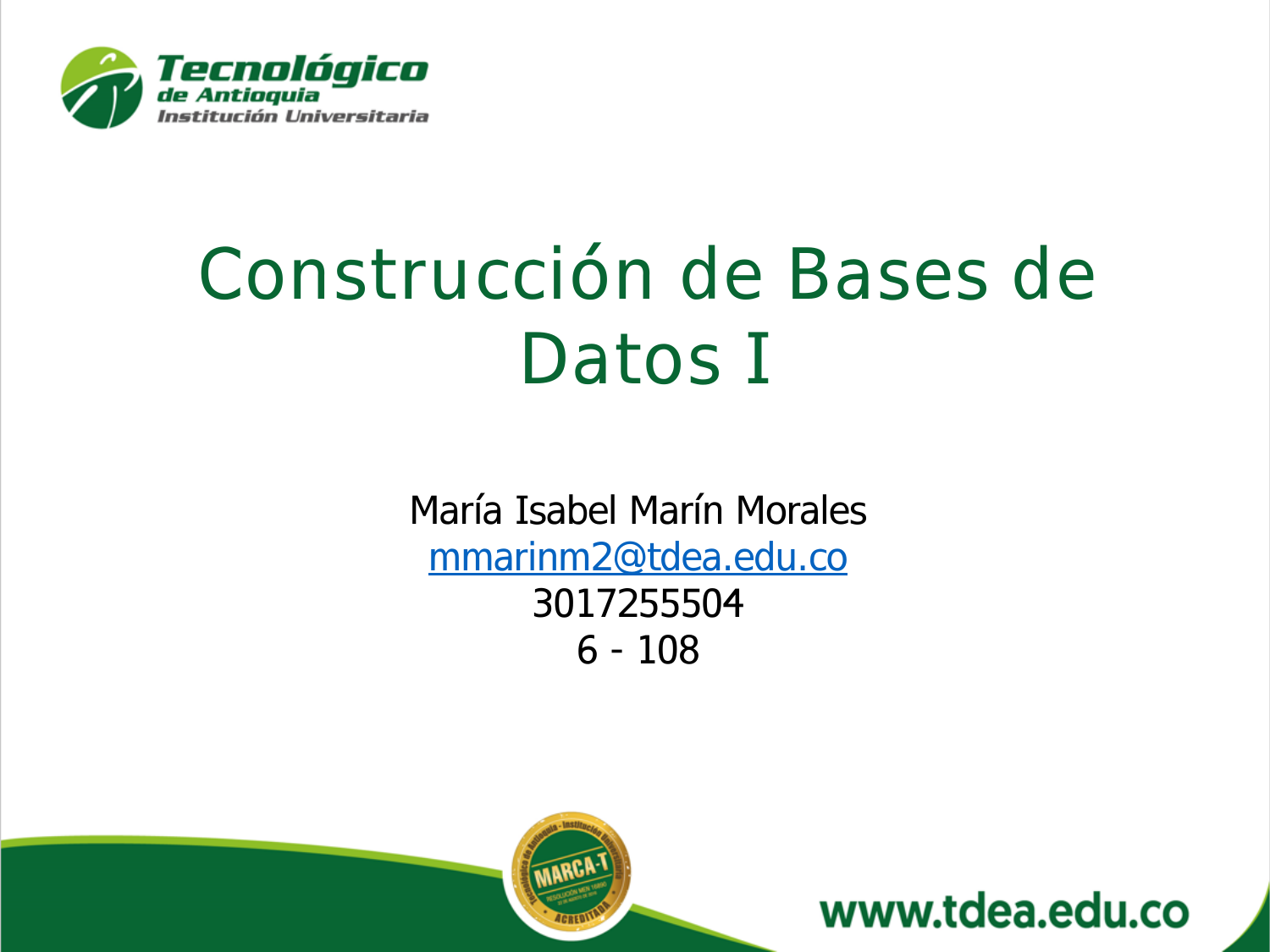

Construcción de Bases de Datos I
María Isabel Marín Morales
mmarinm2@tdea.edu.co
3017255504
6 - 108